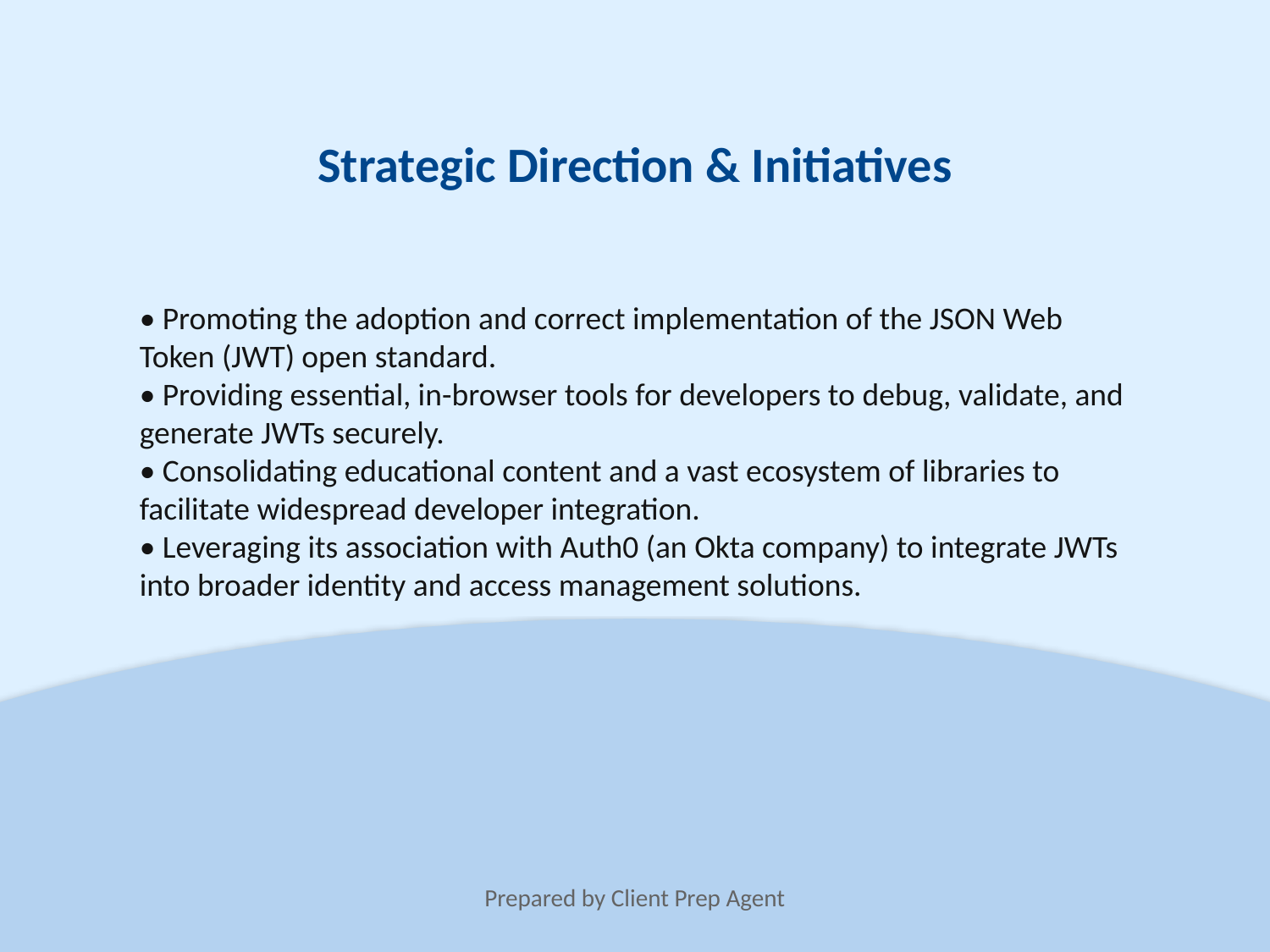

Strategic Direction & Initiatives

• Promoting the adoption and correct implementation of the JSON Web Token (JWT) open standard.
• Providing essential, in-browser tools for developers to debug, validate, and generate JWTs securely.
• Consolidating educational content and a vast ecosystem of libraries to facilitate widespread developer integration.
• Leveraging its association with Auth0 (an Okta company) to integrate JWTs into broader identity and access management solutions.

Prepared by Client Prep Agent